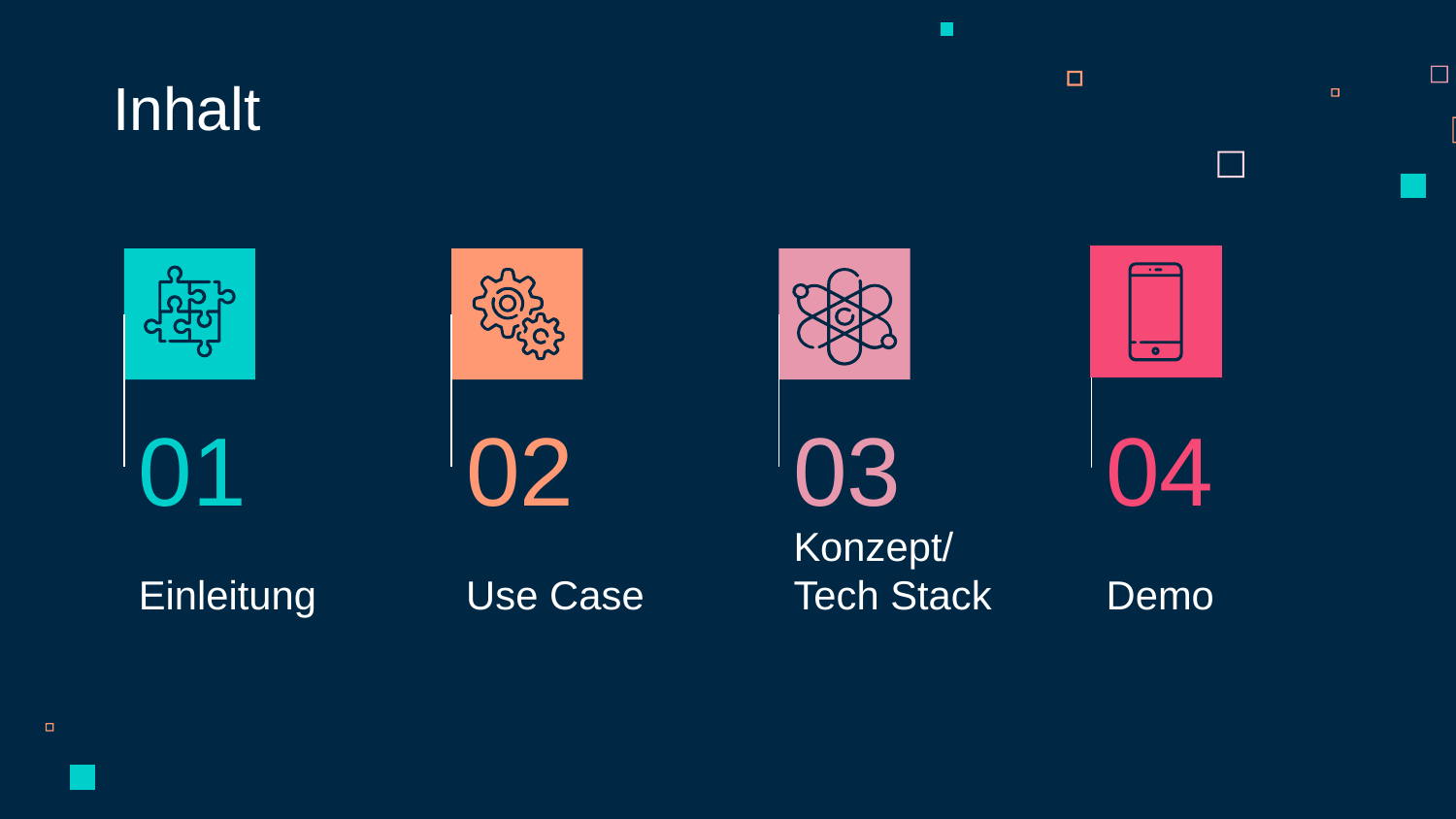

Inhalt

01
02
03
04
# Einleitung
Use Case
Konzept/
Tech Stack
Demo